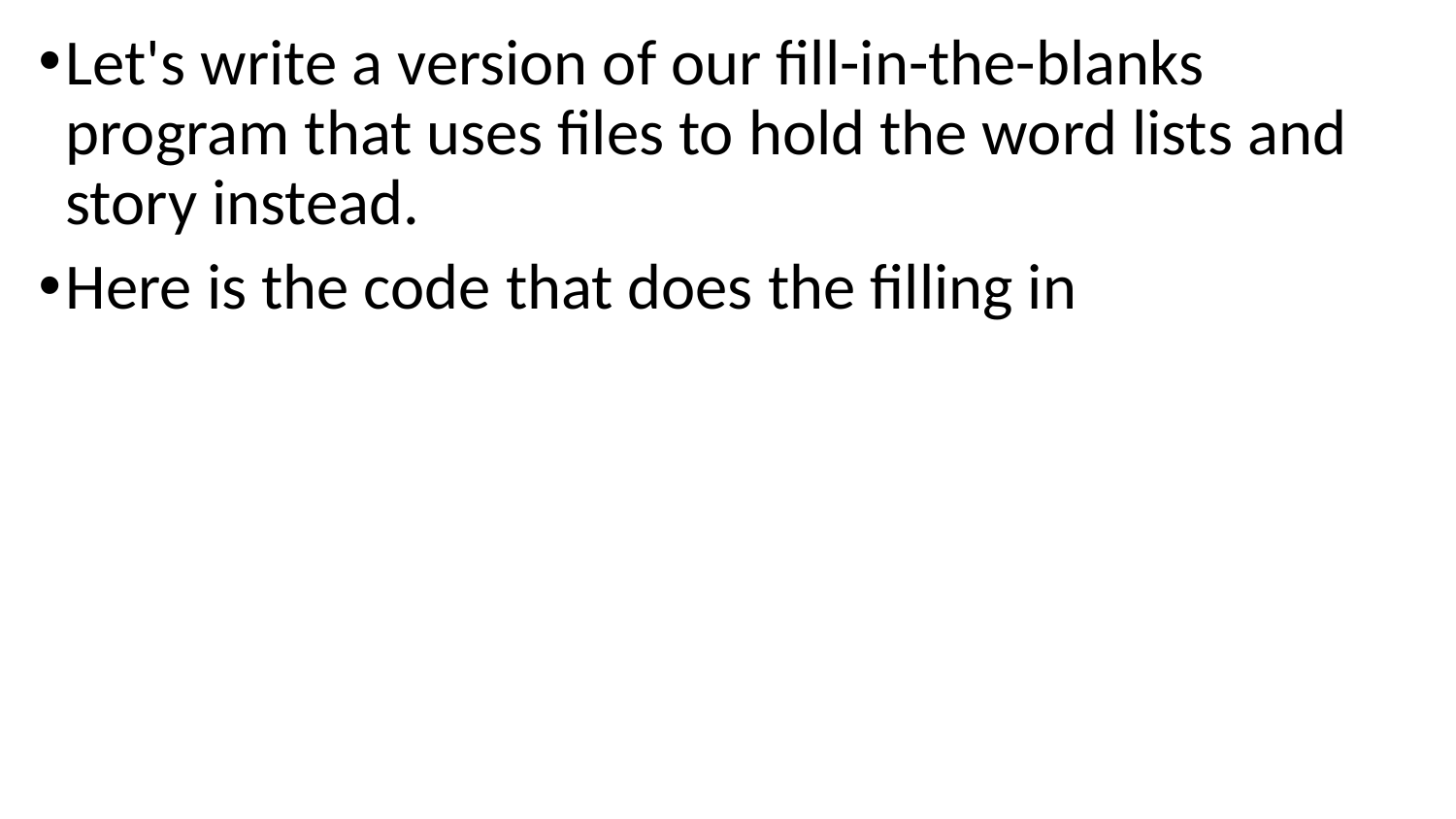

Let's write a version of our fill-in-the-blanks program that uses files to hold the word lists and story instead.
Here is the code that does the filling in